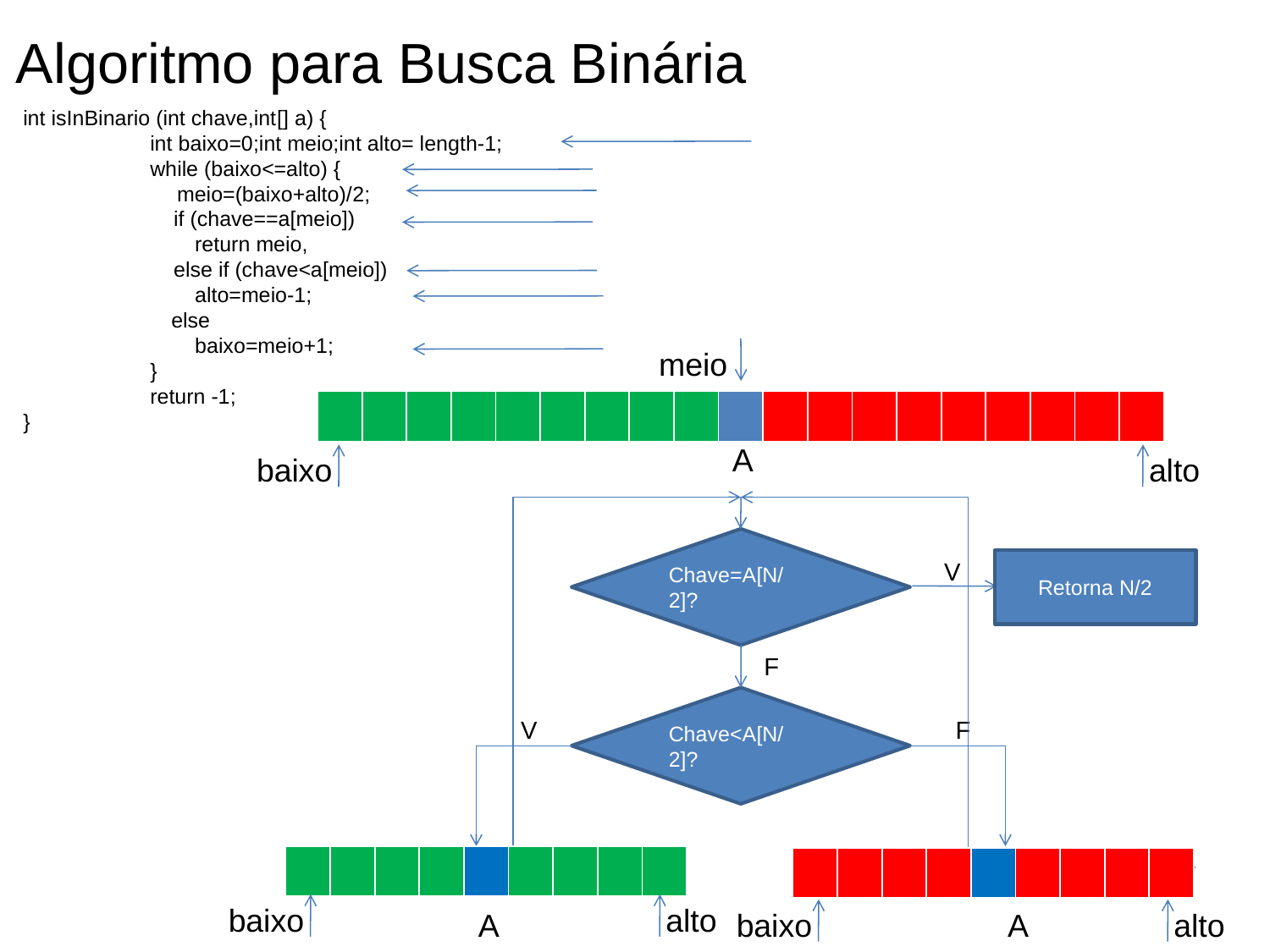

Algoritmo para Busca Binária
int isInBinario (int chave,int[] a) {
	int baixo=0;int meio;int alto= length-1;
	while (baixo<=alto) {
                          meio=(baixo+alto)/2;
	    if (chave==a[meio])
                             return meio,
	    else if (chave<a[meio])
                             alto=meio-1;
                         else
                             baixo=meio+1;
	}
	return -1;
}
meio
|  |  |  |  |  |  |  |  |  |  |  |  |  |  |  |  |  |  |  |
| --- | --- | --- | --- | --- | --- | --- | --- | --- | --- | --- | --- | --- | --- | --- | --- | --- | --- | --- |
|  |  |  |  |  |  |  |  |  |  |  |  |  |  |  |  |  |  |  |
| --- | --- | --- | --- | --- | --- | --- | --- | --- | --- | --- | --- | --- | --- | --- | --- | --- | --- | --- |
A
baixo
alto
Chave=A[N/2]?
V
Retorna N/2
F
Chave<A[N/2]?
F
V
|  |  |  |  |  |  |  |  |  |
| --- | --- | --- | --- | --- | --- | --- | --- | --- |
|  |  |  |  |  |  |  |  |  |
| --- | --- | --- | --- | --- | --- | --- | --- | --- |
|  |  |  |  |  |  |  |  |  |
| --- | --- | --- | --- | --- | --- | --- | --- | --- |
|  |  |  |  |  |  |  |  |  |
| --- | --- | --- | --- | --- | --- | --- | --- | --- |
baixo
alto
A
baixo
alto
A